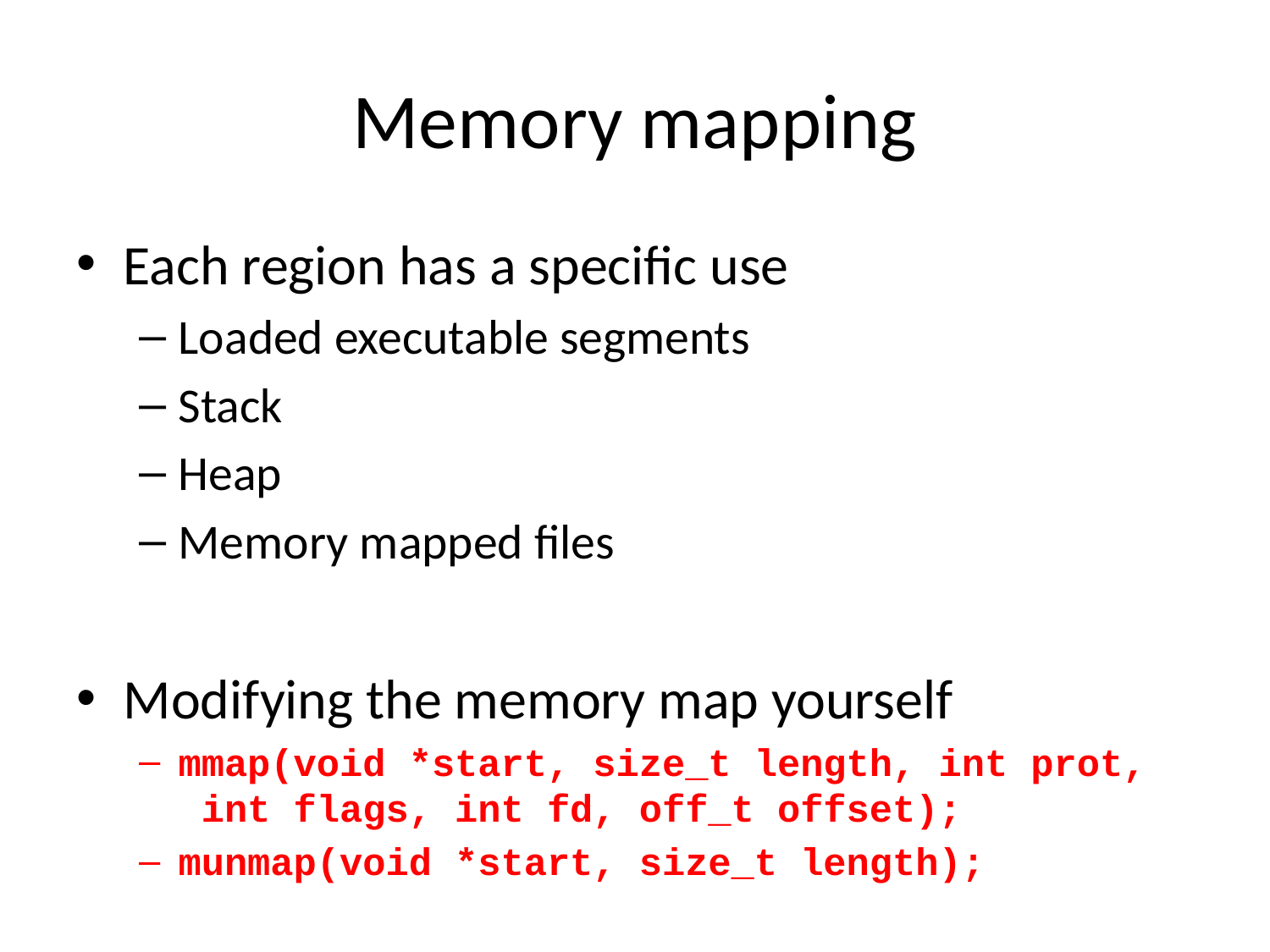

# Memory mapping
Each region has a specific use
Loaded executable segments
Stack
Heap
Memory mapped files

Modifying the memory map yourself
mmap(void *start, size_t length, int prot, 		  int flags, int fd, off_t offset);
munmap(void *start, size_t length);